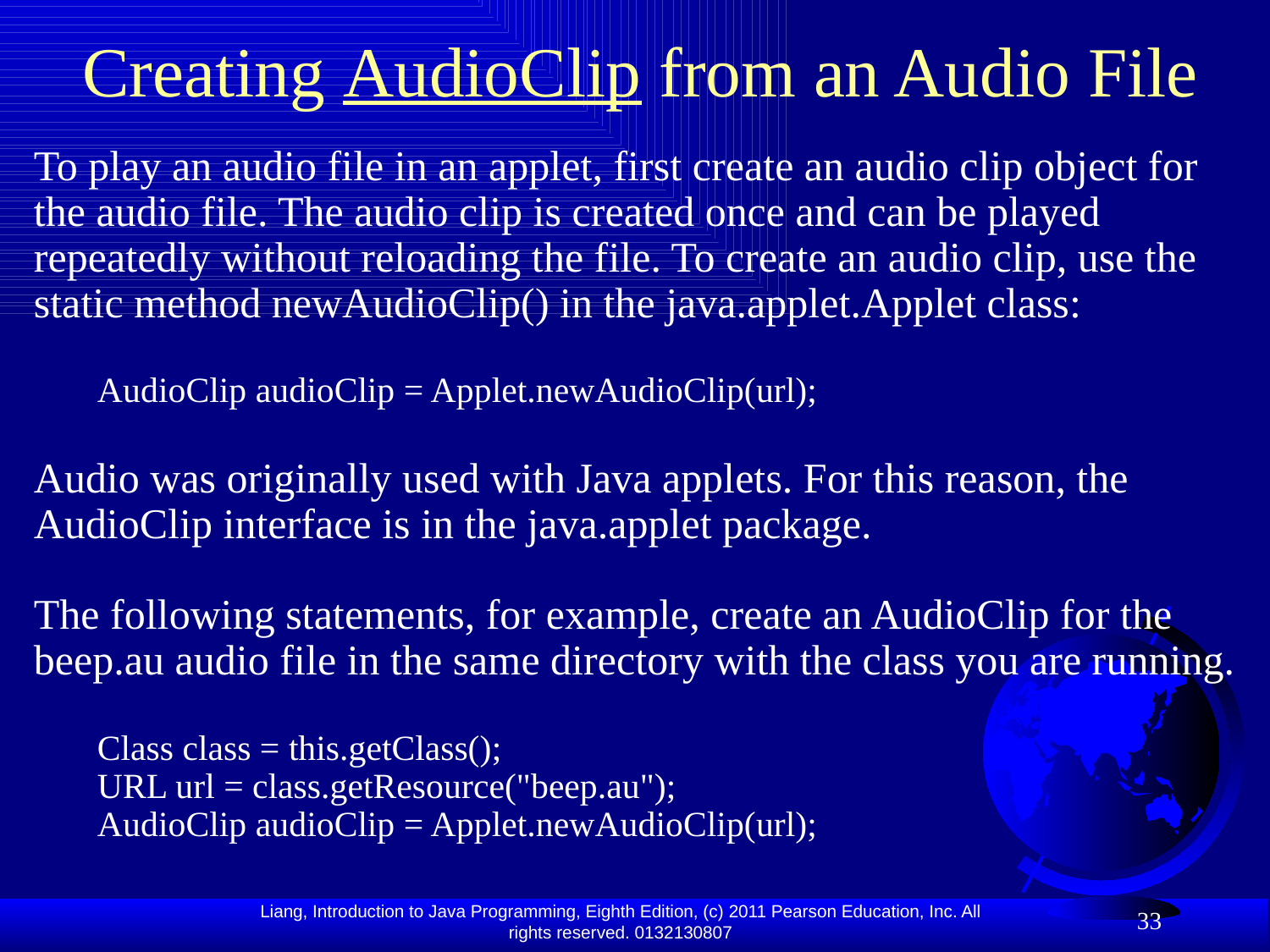

# Creating AudioClip from an Audio File
To play an audio file in an applet, first create an audio clip object for the audio file. The audio clip is created once and can be played repeatedly without reloading the file. To create an audio clip, use the static method newAudioClip() in the java.applet.Applet class:

AudioClip audioClip = Applet.newAudioClip(url);

Audio was originally used with Java applets. For this reason, the AudioClip interface is in the java.applet package.

The following statements, for example, create an AudioClip for the beep.au audio file in the same directory with the class you are running.

Class class = this.getClass();
URL url = class.getResource("beep.au");
AudioClip audioClip = Applet.newAudioClip(url);
33